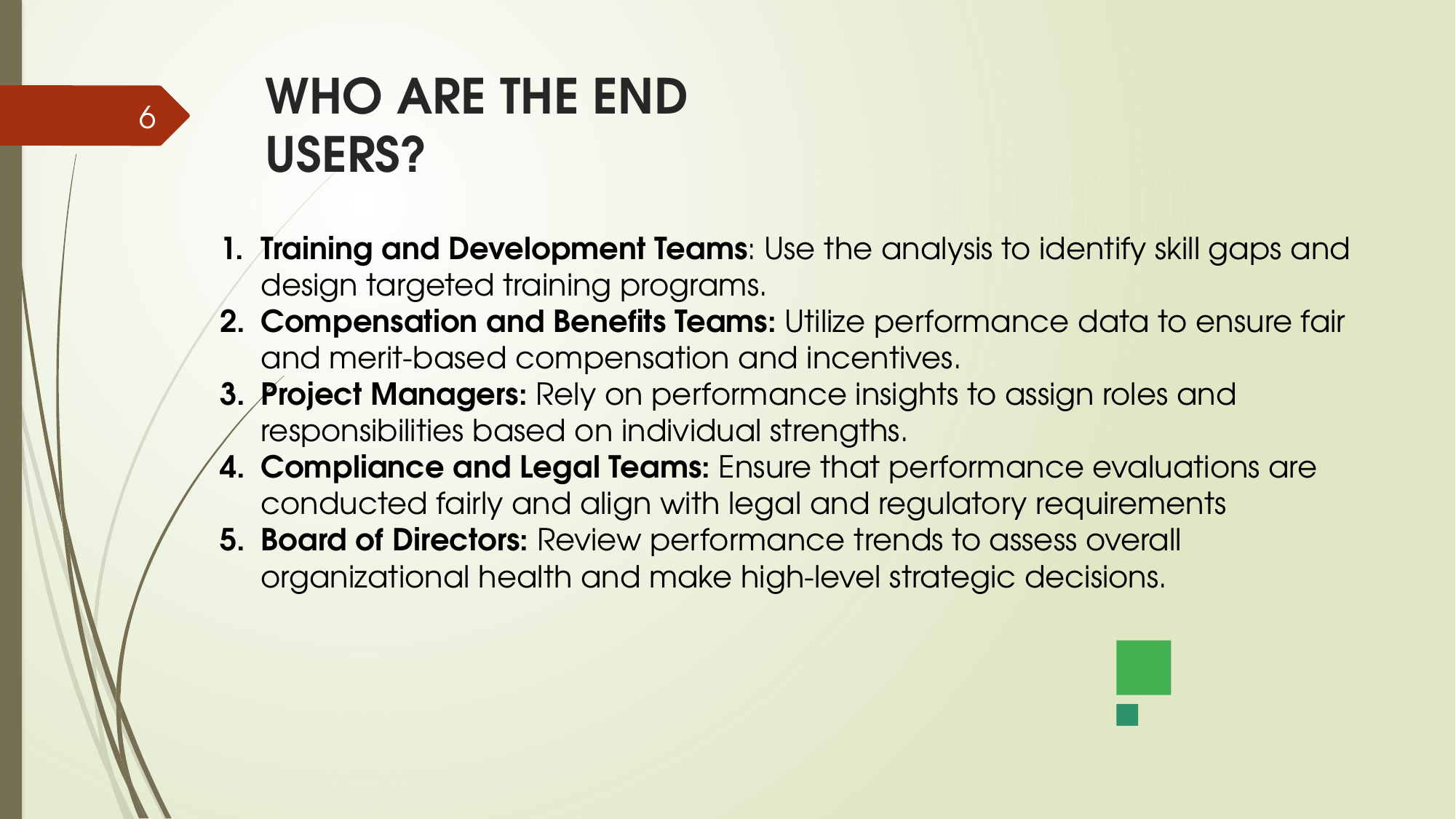

# WHO ARE THE END USERS?
6
Training and Development Teams: Use the analysis to identify skill gaps and design targeted training programs.
Compensation and Benefits Teams: Utilize performance data to ensure fair and merit-based compensation and incentives.
Project Managers: Rely on performance insights to assign roles and responsibilities based on individual strengths.
Compliance and Legal Teams: Ensure that performance evaluations are conducted fairly and align with legal and regulatory requirements
Board of Directors: Review performance trends to assess overall organizational health and make high-level strategic decisions.